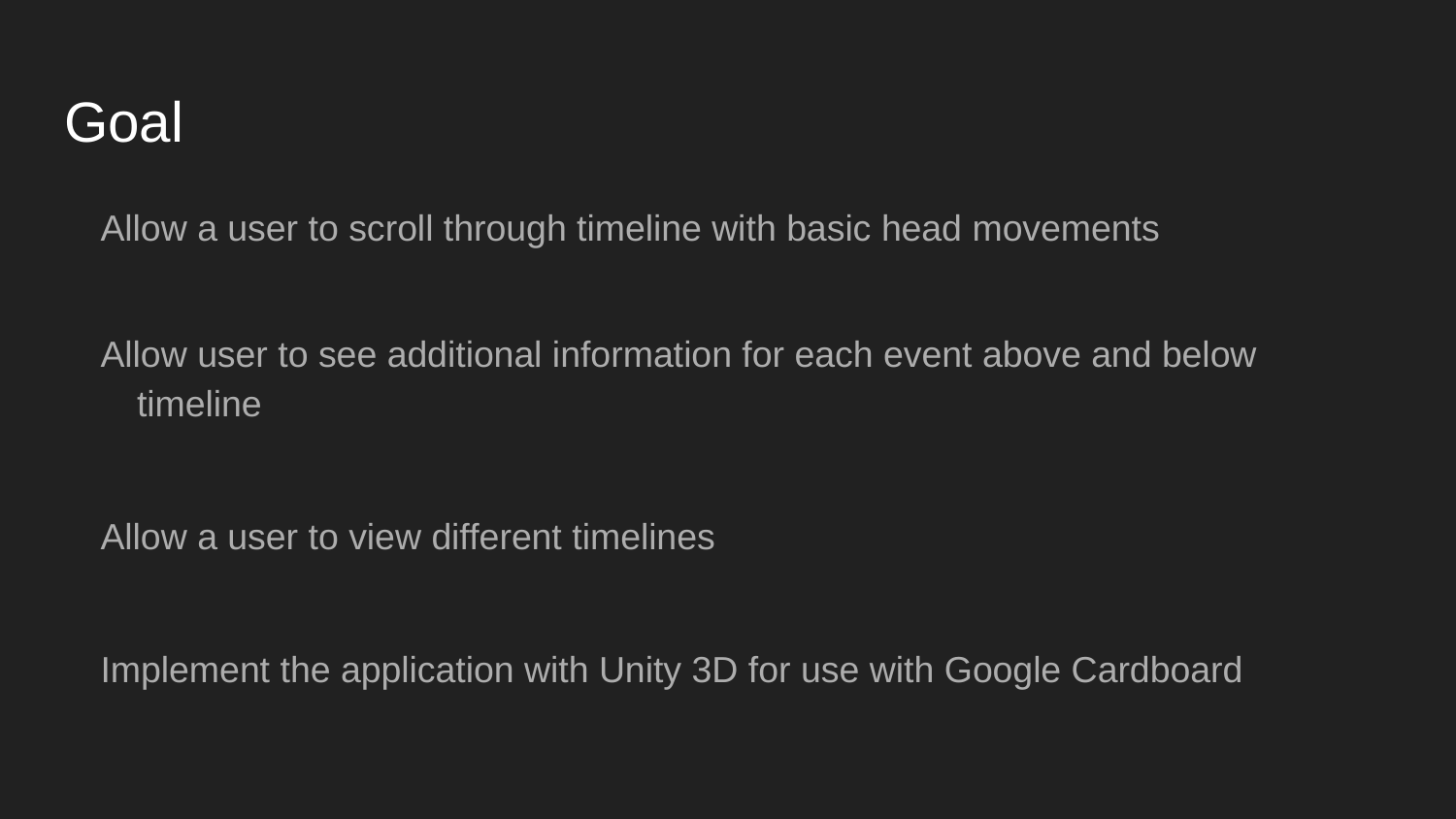

# Goal
Allow a user to scroll through timeline with basic head movements
Allow user to see additional information for each event above and below timeline
Allow a user to view different timelines
Implement the application with Unity 3D for use with Google Cardboard